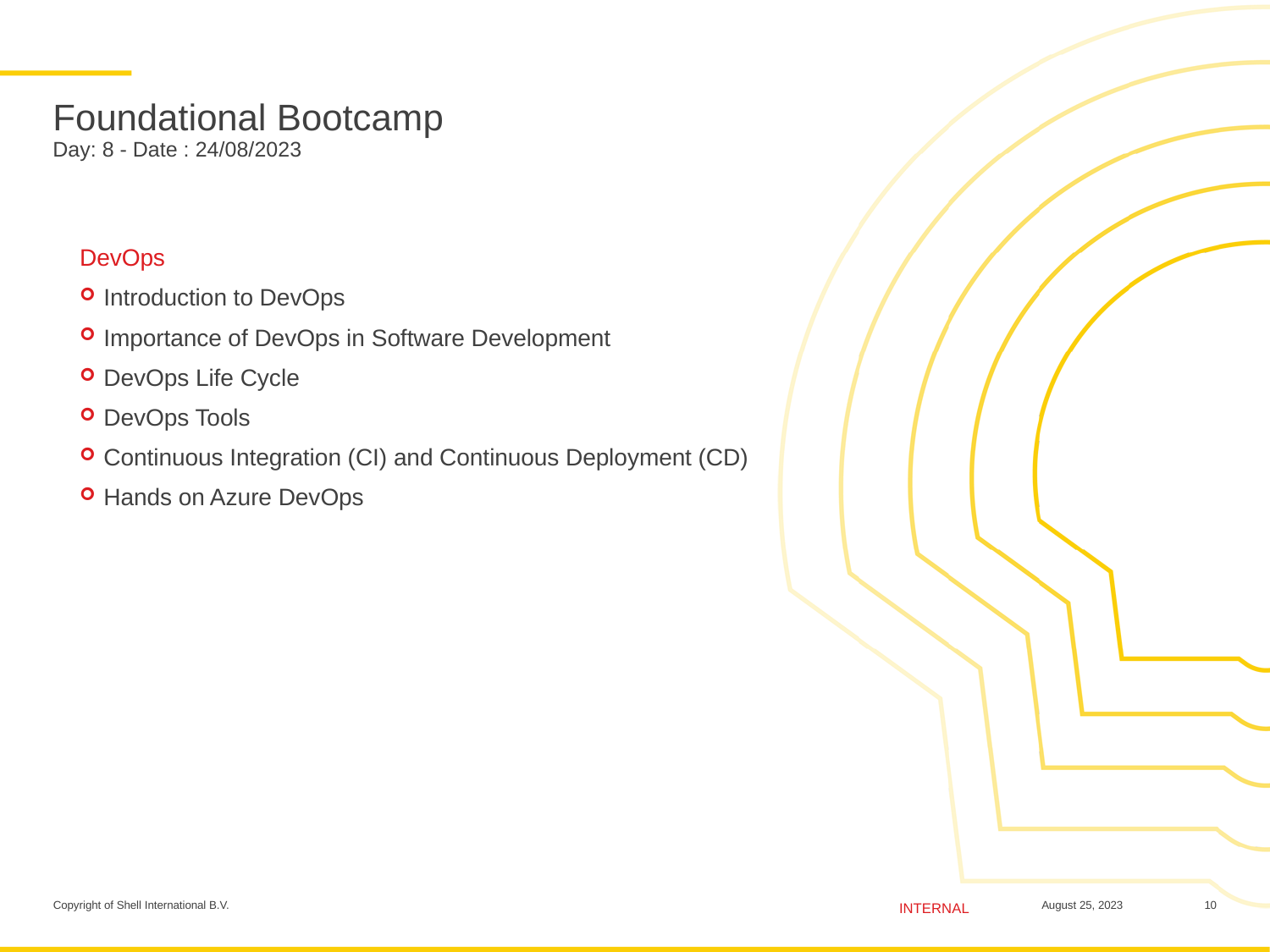

# Foundational Bootcamp Day: 8 - Date : 24/08/2023
DevOps
Introduction to DevOps
Importance of DevOps in Software Development
DevOps Life Cycle
DevOps Tools
Continuous Integration (CI) and Continuous Deployment (CD)
Hands on Azure DevOps

10
August 25, 2023